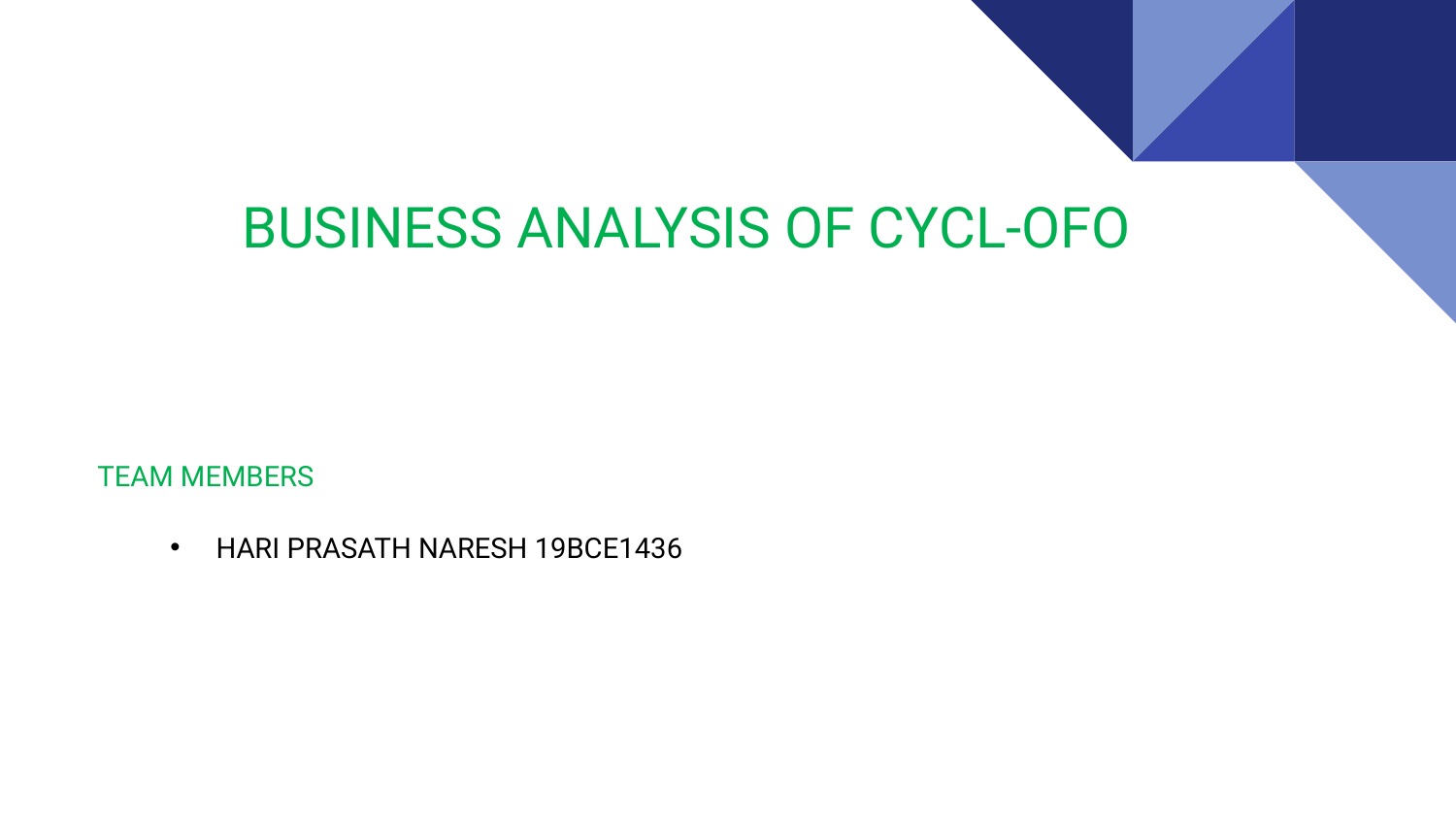

# BUSINESS ANALYSIS OF CYCL-OFO

TEAM MEMBERS
HARI PRASATH NARESH 19BCE1436